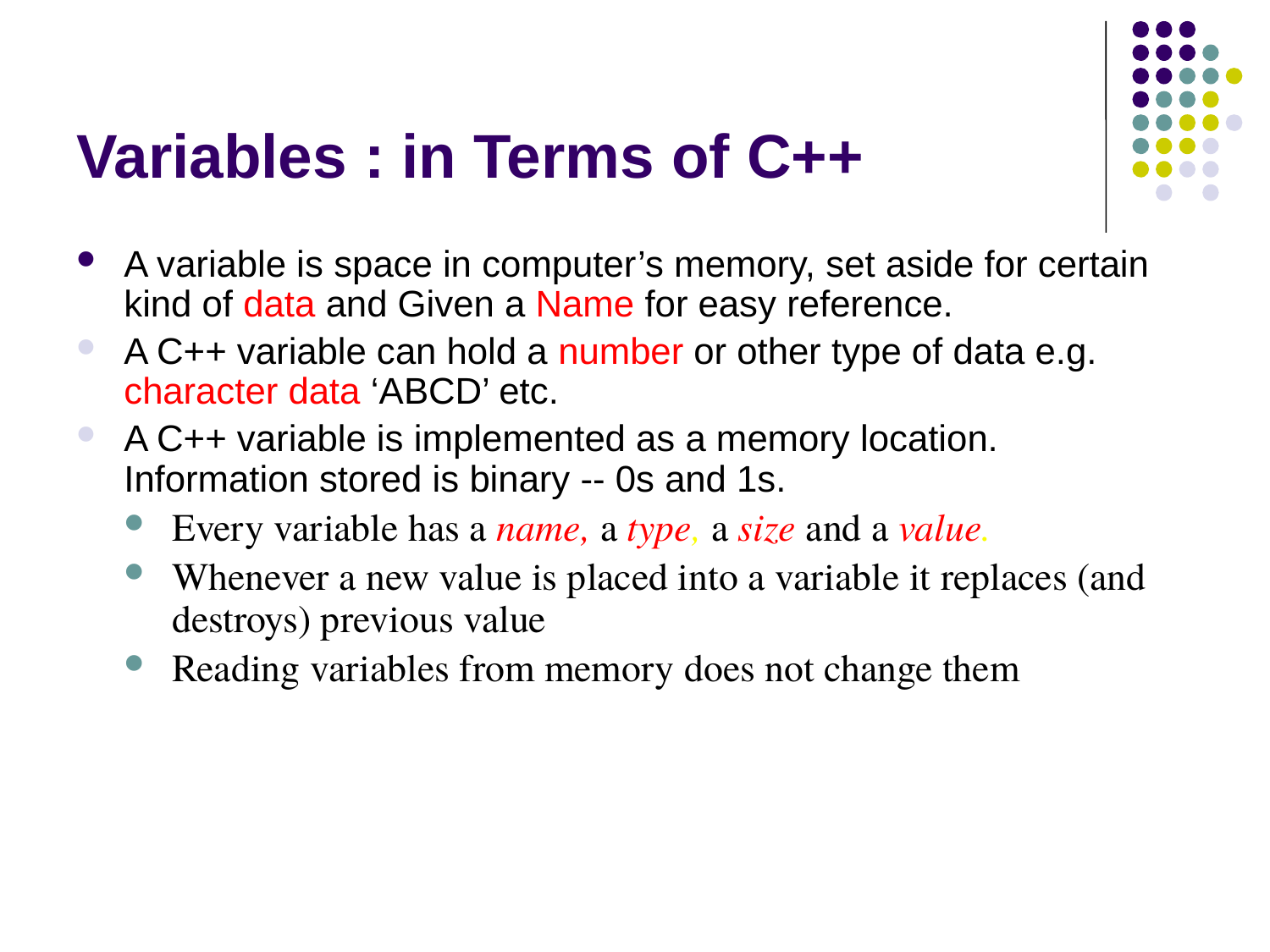

# Variables : in Terms of C++
A variable is space in computer’s memory, set aside for certain kind of data and Given a Name for easy reference.
A C++ variable can hold a number or other type of data e.g. character data ‘ABCD’ etc.
A C++ variable is implemented as a memory location. Information stored is binary -- 0s and 1s.
Every variable has a name, a type, a size and a value.
Whenever a new value is placed into a variable it replaces (and destroys) previous value
Reading variables from memory does not change them